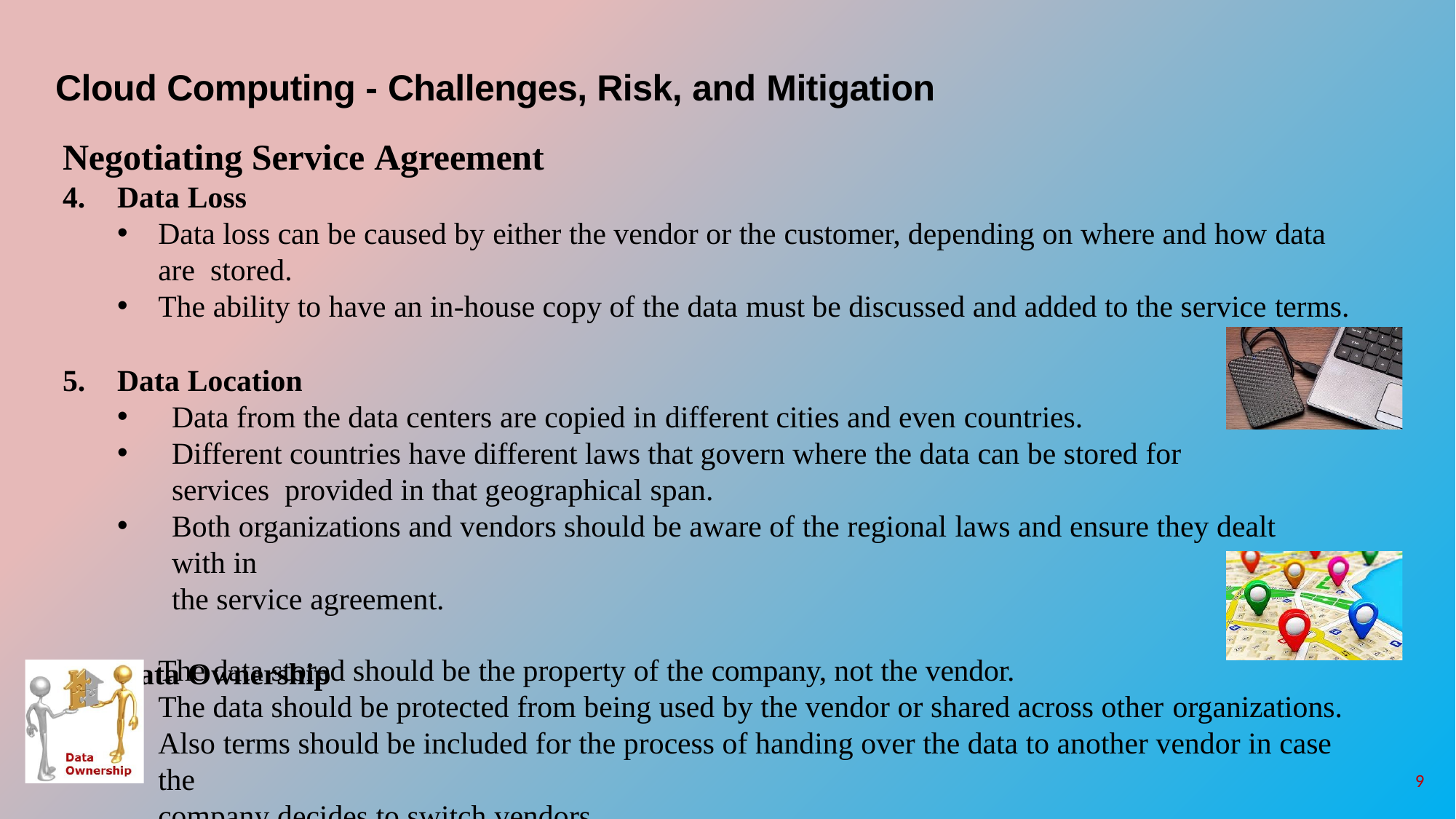

# Cloud Computing - Challenges, Risk, and Mitigation
Negotiating Service Agreement
Data Loss
Data loss can be caused by either the vendor or the customer, depending on where and how data are  stored.
The ability to have an in-house copy of the data must be discussed and added to the service terms.

Data Location
Data from the data centers are copied in different cities and even countries.
Different countries have different laws that govern where the data can be stored for services  provided in that geographical span.
Both organizations and vendors should be aware of the regional laws and ensure they dealt with in
the service agreement.

Data Ownership

The data stored should be the property of the company, not the vendor.
The data should be protected from being used by the vendor or shared across other organizations.
Also terms should be included for the process of handing over the data to another vendor in case the
company decides to switch vendors.

9